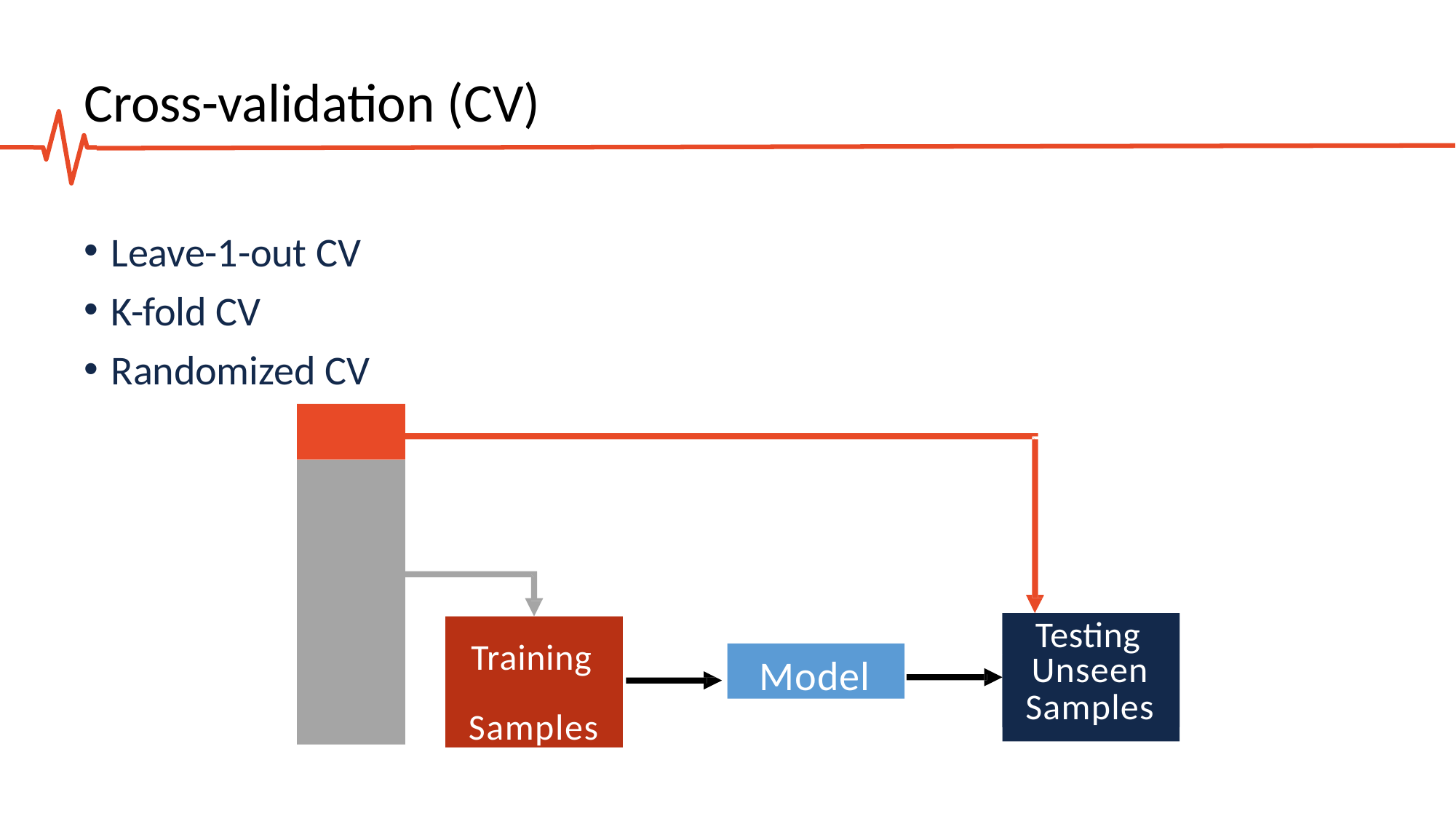

# Cross-validation (CV)

Leave-1-out CV
K-fold CV
Randomized CV

Testing
Training  Samples
Model
Unseen

Samples